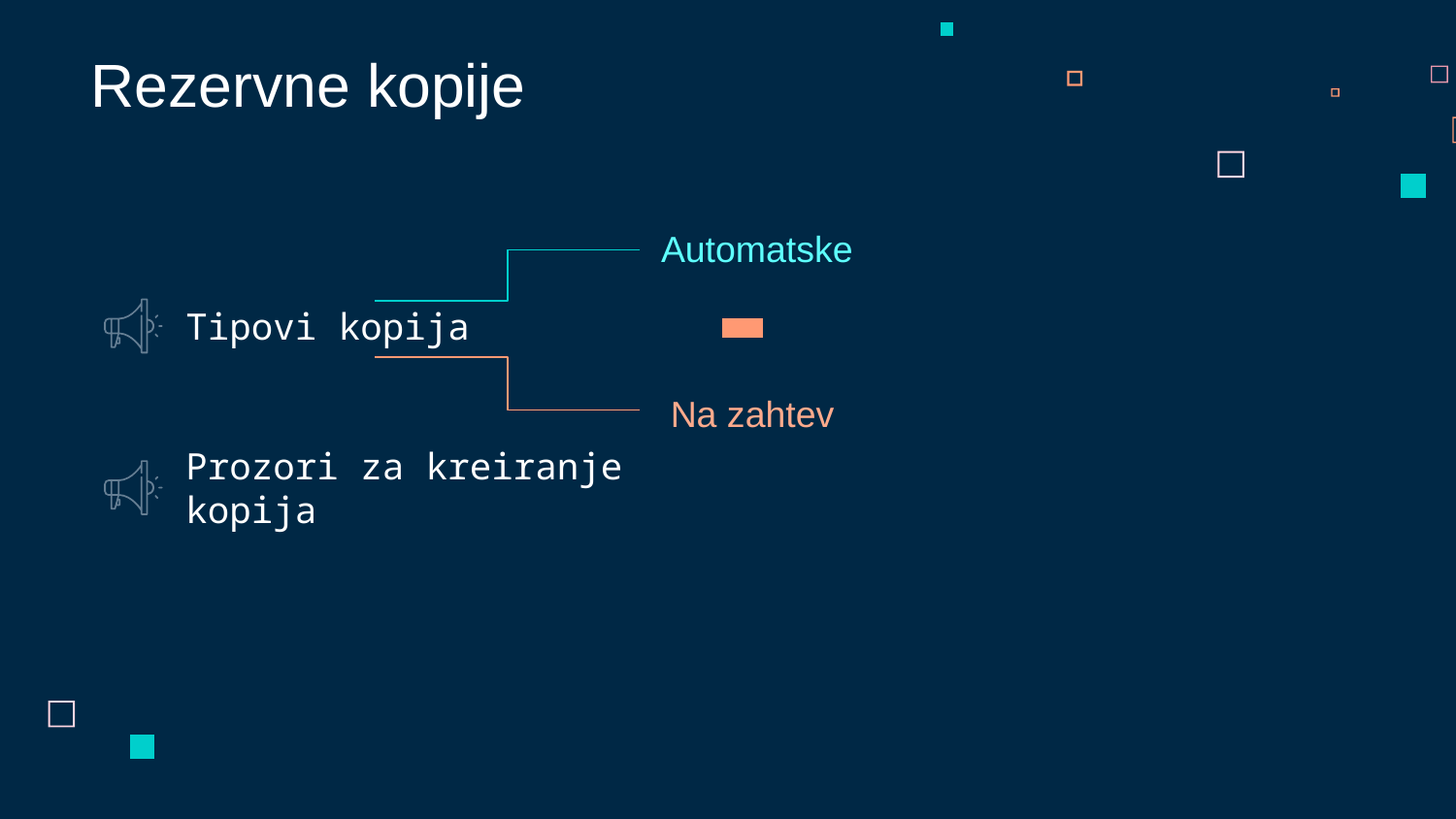

Rezervne kopije
Automatske
Tipovi kopija

Na zahtev
Prozori za kreiranje kopija